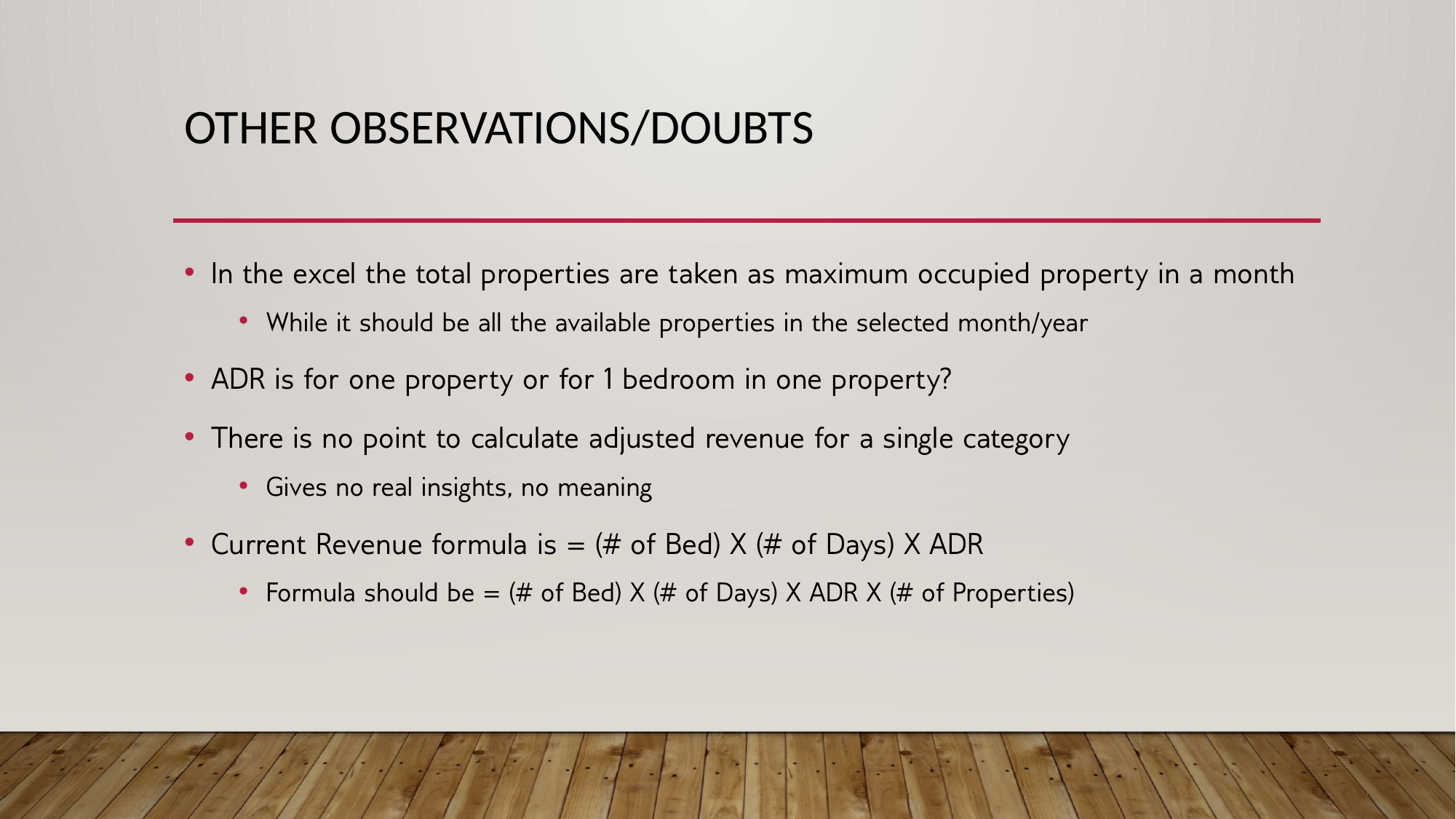

# Other Observations/Doubts
In the excel the total properties are taken as maximum occupied property in a month
While it should be all the available properties in the selected month/year
ADR is for one property or for 1 bedroom in one property?
There is no point to calculate adjusted revenue for a single category
Gives no real insights, no meaning
Current Revenue formula is = (# of Bed) X (# of Days) X ADR
Formula should be = (# of Bed) X (# of Days) X ADR X (# of Properties)